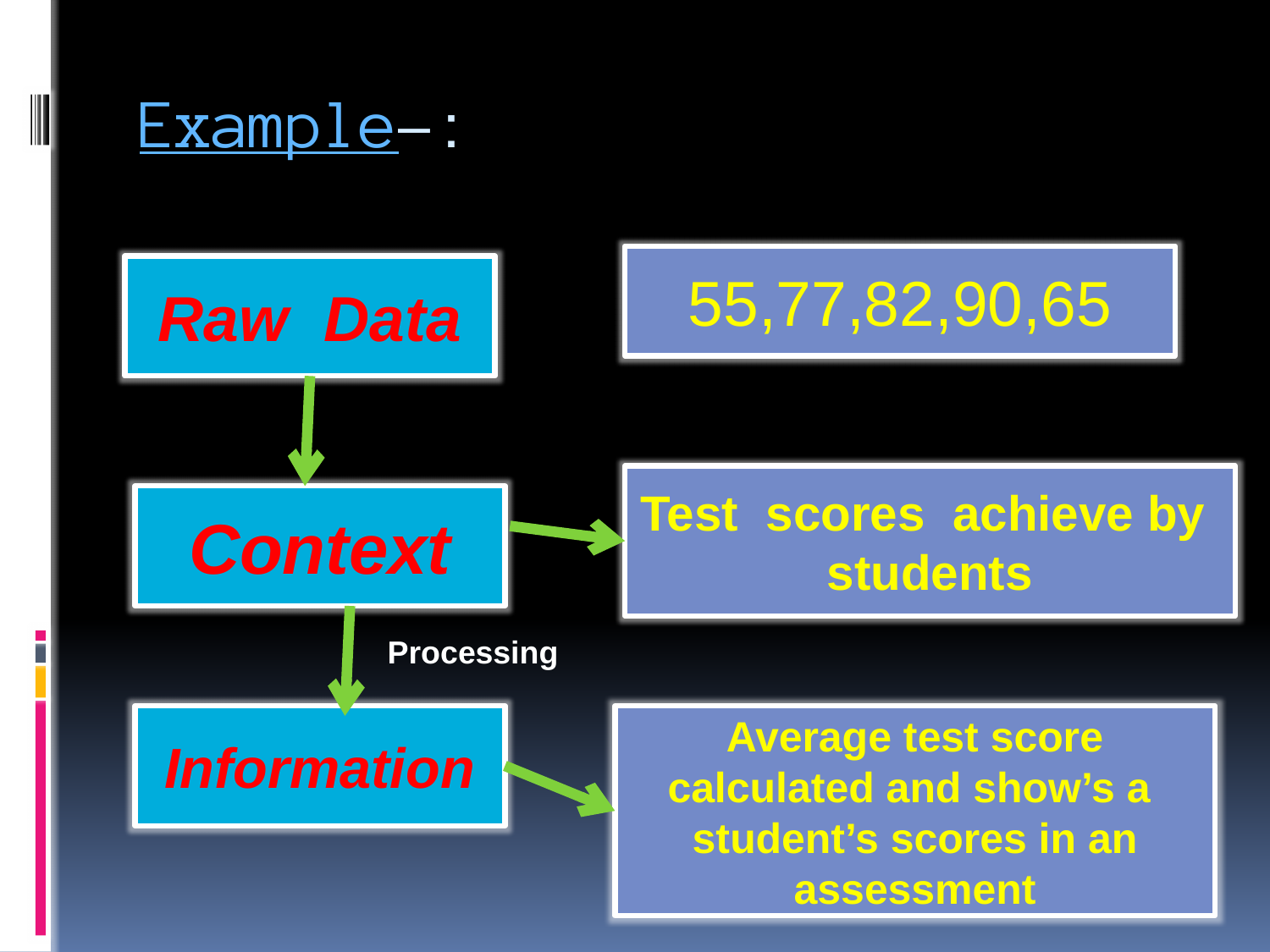

# Example-:
55,77,82,90,65
Raw  Data
Test  scores  achieve by  students
Context
Processing
Information
Average test score calculated and show’s a  student’s scores in an assessment